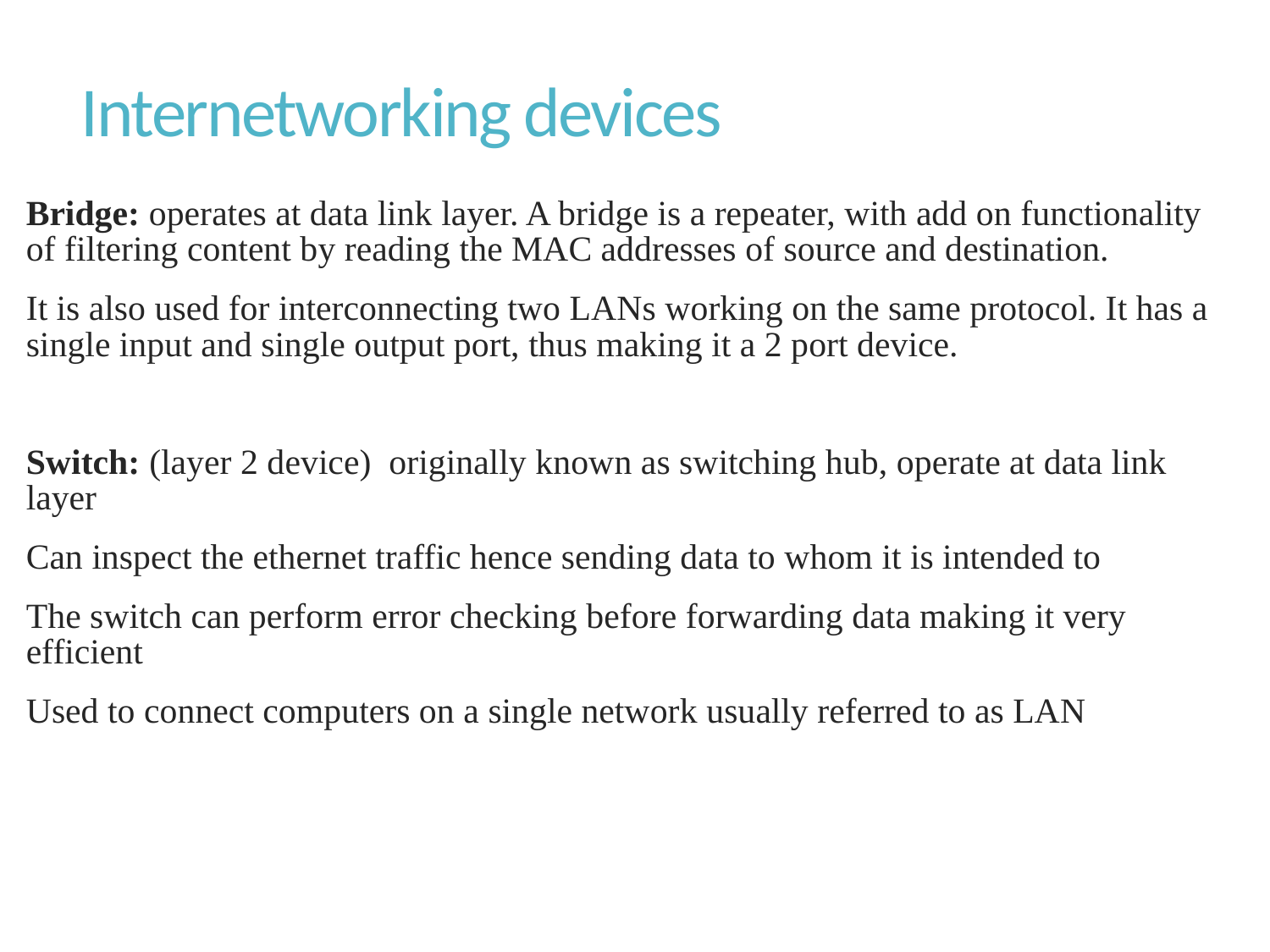

# Internetworking devices
Bridge: operates at data link layer. A bridge is a repeater, with add on functionality of filtering content by reading the MAC addresses of source and destination.
It is also used for interconnecting two LANs working on the same protocol. It has a single input and single output port, thus making it a 2 port device.

Switch: (layer 2 device)  originally known as switching hub, operate at data link layer
Can inspect the ethernet traffic hence sending data to whom it is intended to
The switch can perform error checking before forwarding data making it very efficient
Used to connect computers on a single network usually referred to as LAN